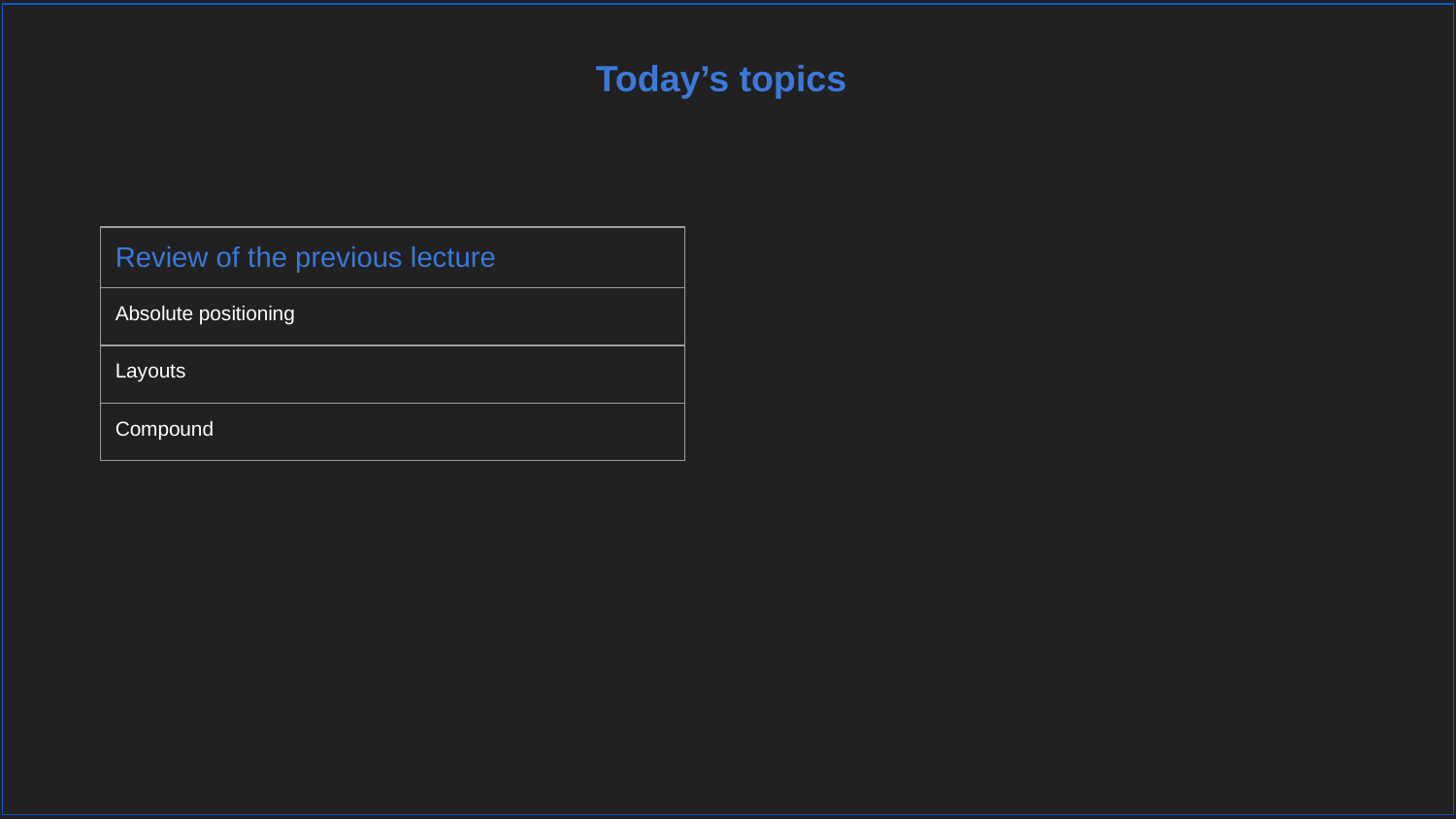

Today’s topics
| Review of the previous lecture |
| --- |
| Absolute positioning |
| Layouts |
| Compound |